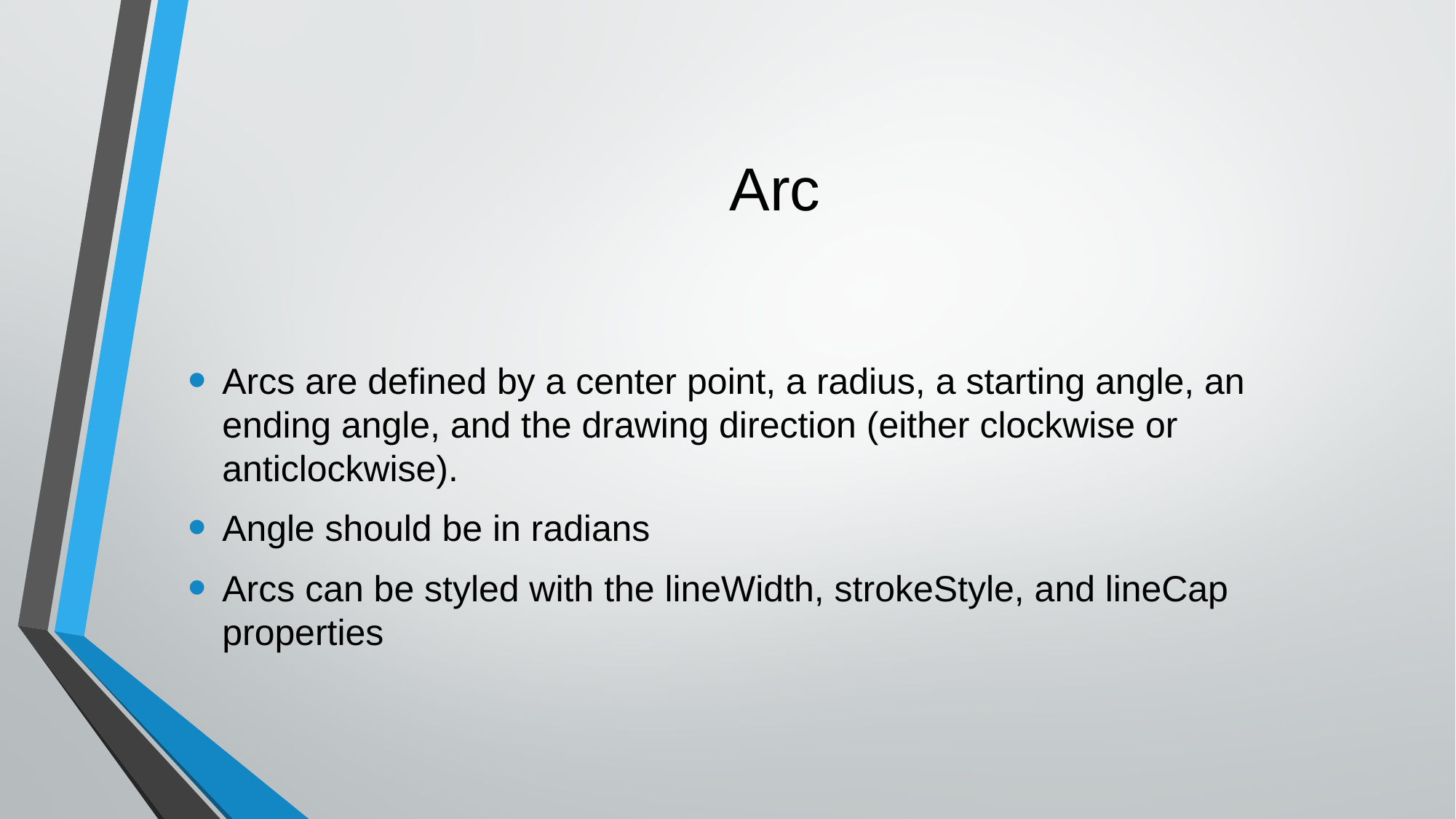

# Arc
Arcs are defined by a center point, a radius, a starting angle, an ending angle, and the drawing direction (either clockwise or anticlockwise).
Angle should be in radians
Arcs can be styled with the lineWidth, strokeStyle, and lineCap properties